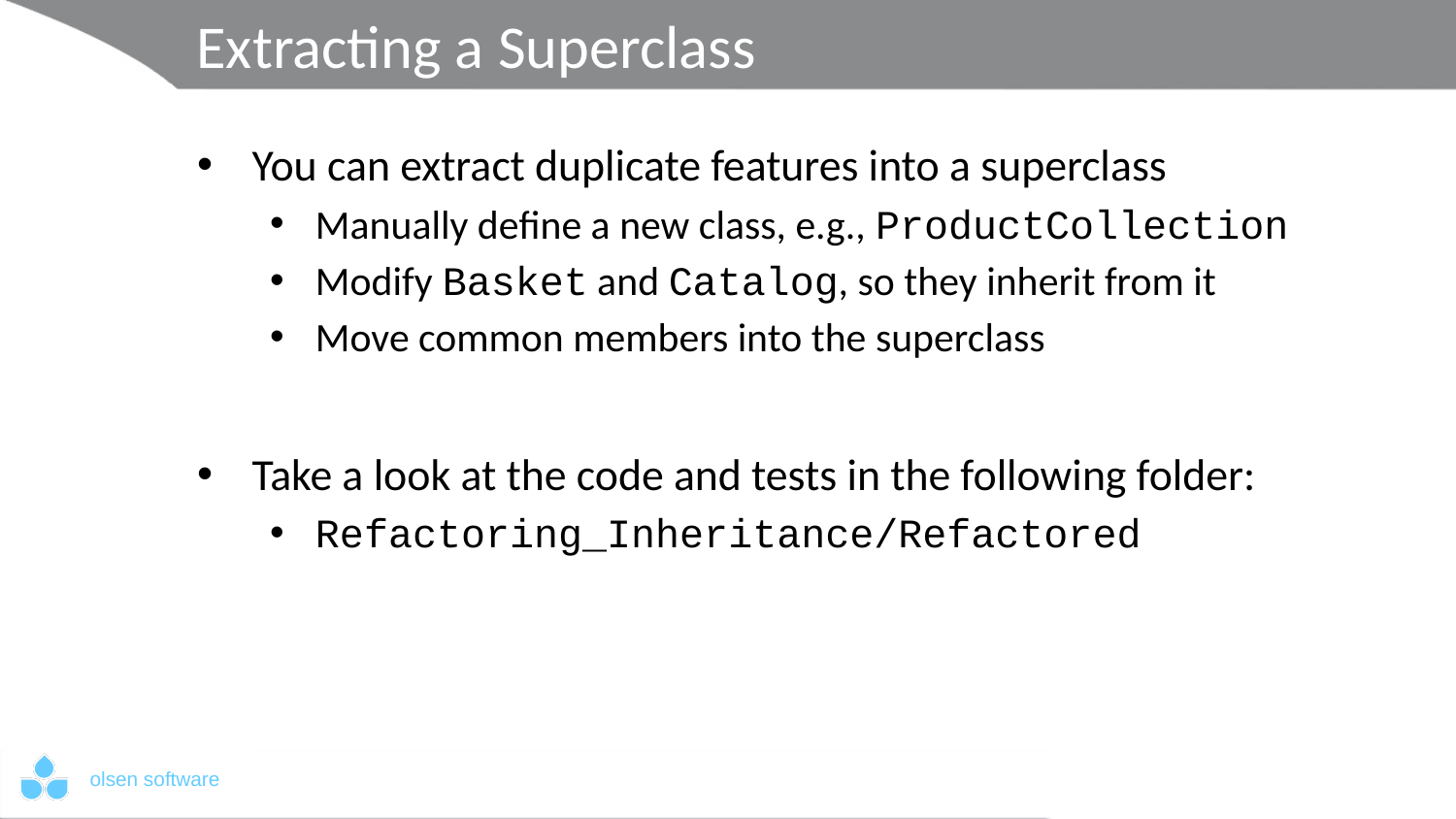

# Extracting a Superclass
You can extract duplicate features into a superclass
Manually define a new class, e.g., ProductCollection
Modify Basket and Catalog, so they inherit from it
Move common members into the superclass

Take a look at the code and tests in the following folder:
Refactoring_Inheritance/Refactored